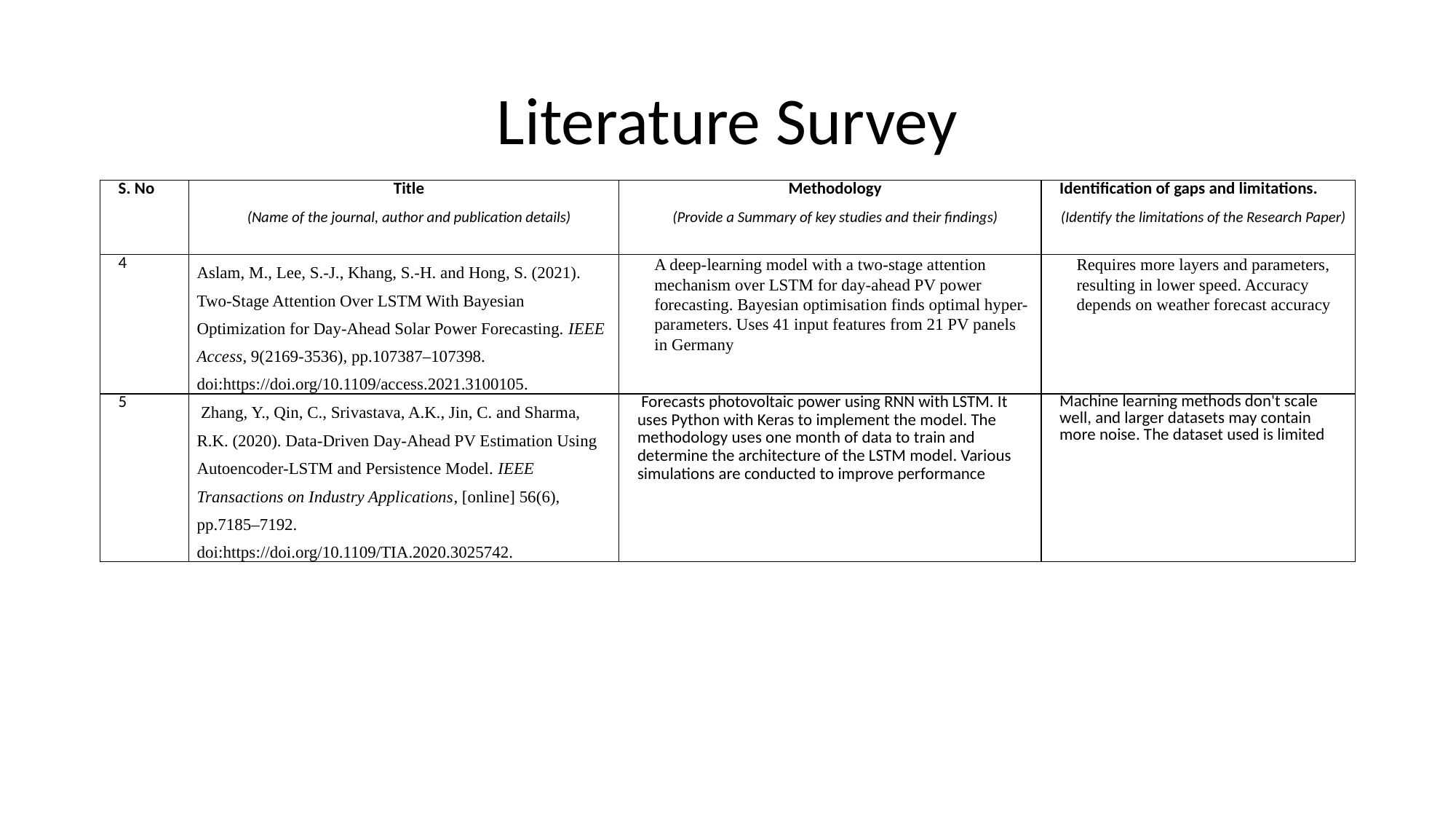

# Literature Survey
| S. No | Title (Name of the journal, author and publication details) | Methodology (Provide a Summary of key studies and their findings) | Identification of gaps and limitations. (Identify the limitations of the Research Paper) |
| --- | --- | --- | --- |
| 4 | Aslam, M., Lee, S.-J., Khang, S.-H. and Hong, S. (2021). Two-Stage Attention Over LSTM With Bayesian Optimization for Day-Ahead Solar Power Forecasting. IEEE Access, 9(2169-3536), pp.107387–107398. doi:https://doi.org/10.1109/access.2021.3100105. | A deep-learning model with a two-stage attention mechanism over LSTM for day-ahead PV power forecasting. Bayesian optimisation finds optimal hyper-parameters. Uses 41 input features from 21 PV panels in Germany | Requires more layers and parameters, resulting in lower speed. Accuracy depends on weather forecast accuracy |
| 5 | Zhang, Y., Qin, C., Srivastava, A.K., Jin, C. and Sharma, R.K. (2020). Data-Driven Day-Ahead PV Estimation Using Autoencoder-LSTM and Persistence Model. IEEE Transactions on Industry Applications, [online] 56(6), pp.7185–7192. doi:https://doi.org/10.1109/TIA.2020.3025742. | Forecasts photovoltaic power using RNN with LSTM. It uses Python with Keras to implement the model. The methodology uses one month of data to train and determine the architecture of the LSTM model. Various simulations are conducted to improve performance | Machine learning methods don't scale well, and larger datasets may contain more noise. The dataset used is limited |